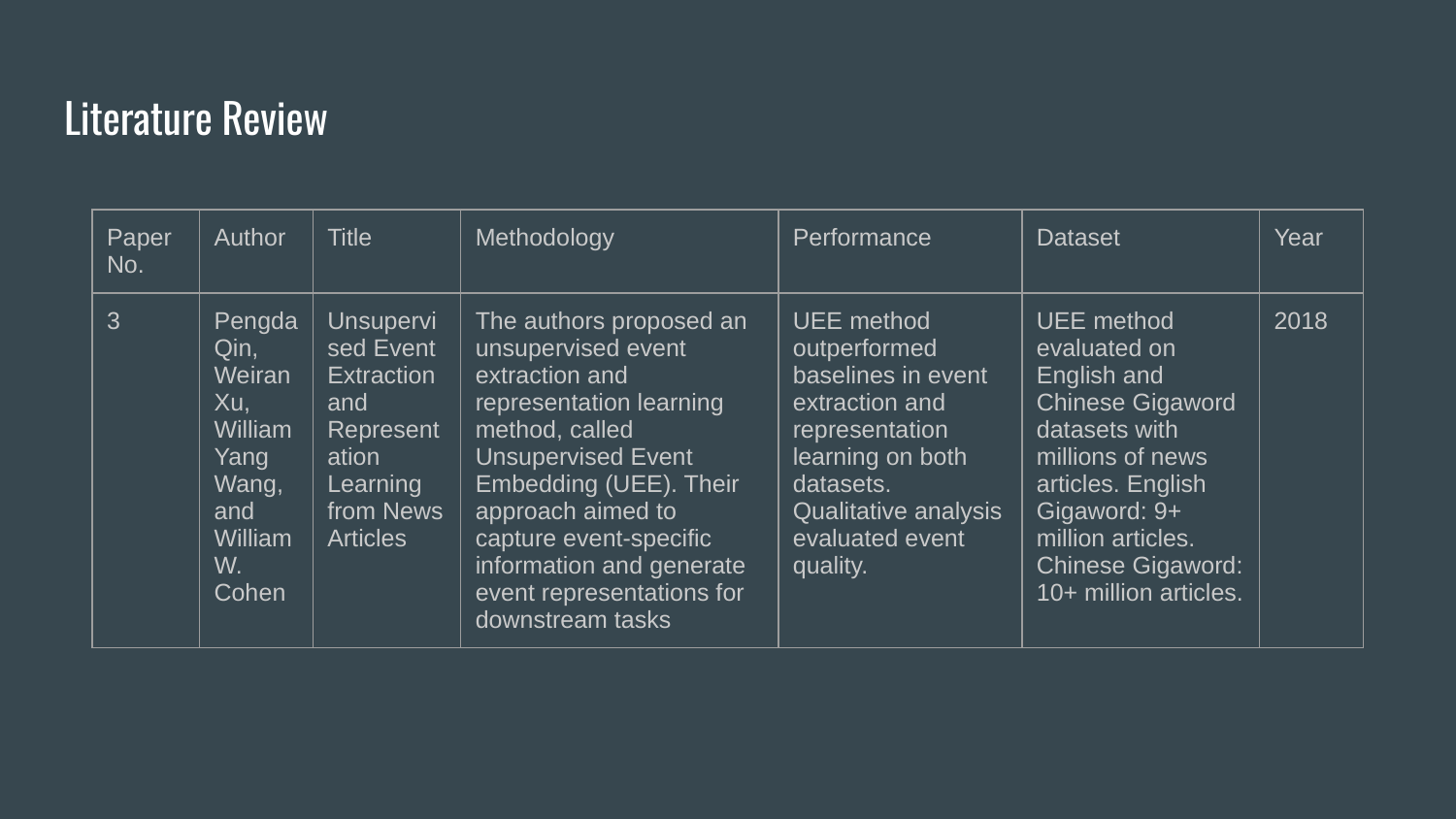

# Literature Review
| Paper No. | Author | Title | Methodology | Performance | Dataset | Year |
| --- | --- | --- | --- | --- | --- | --- |
| 3 | Pengda Qin, Weiran Xu, William Yang Wang, and William W. Cohen | Unsupervised Event Extraction and Representation Learning from News Articles | The authors proposed an unsupervised event extraction and representation learning method, called Unsupervised Event Embedding (UEE). Their approach aimed to capture event-specific information and generate event representations for downstream tasks | UEE method outperformed baselines in event extraction and representation learning on both datasets. Qualitative analysis evaluated event quality. | UEE method evaluated on English and Chinese Gigaword datasets with millions of news articles. English Gigaword: 9+ million articles. Chinese Gigaword: 10+ million articles. | 2018 |